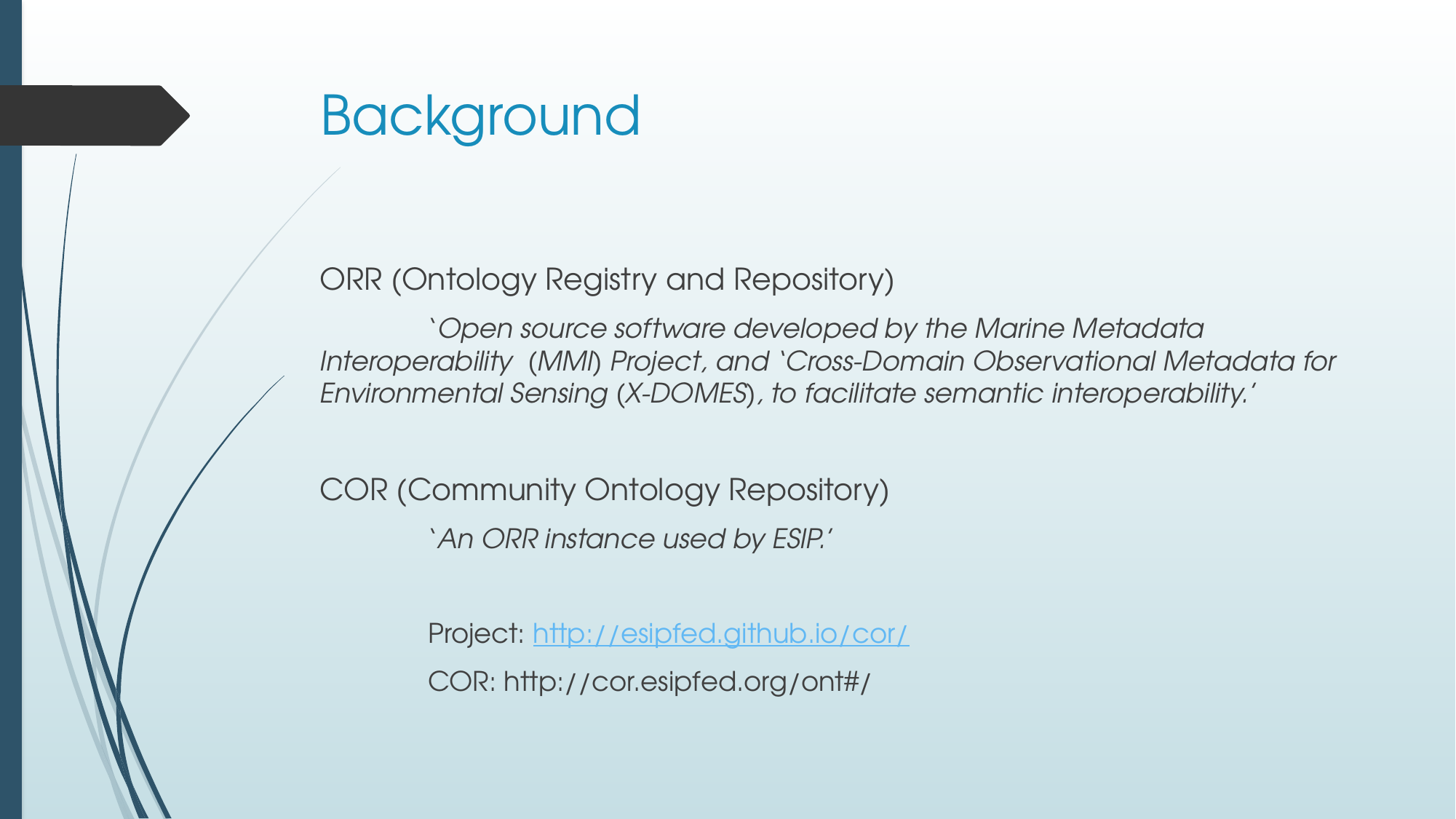

# Background
ORR (Ontology Registry and Repository)
	‘Open source software developed by the Marine Metadata Interoperability  (MMI) Project, and ‘Cross-Domain Observational Metadata for Environmental Sensing (X-DOMES), to facilitate semantic interoperability.’

COR (Community Ontology Repository)
	‘An ORR instance used by ESIP.’

	Project: http://esipfed.github.io/cor/
	COR: http://cor.esipfed.org/ont#/